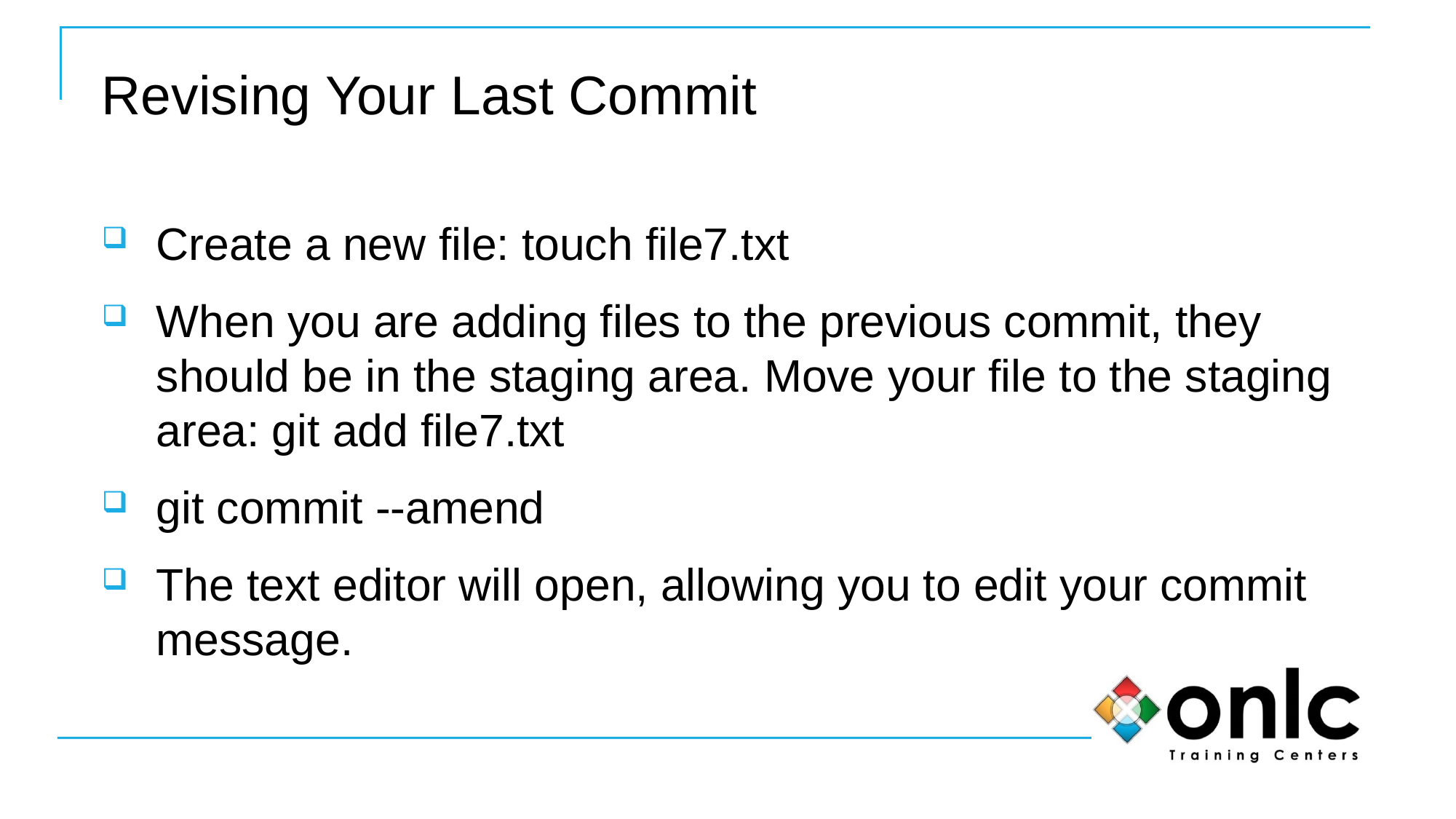

# Revising Your Last Commit

Create a new file: touch file7.txt
When you are adding files to the previous commit, they should be in the staging area. Move your file to the staging area: git add file7.txt
git commit --amend
The text editor will open, allowing you to edit your commit message.